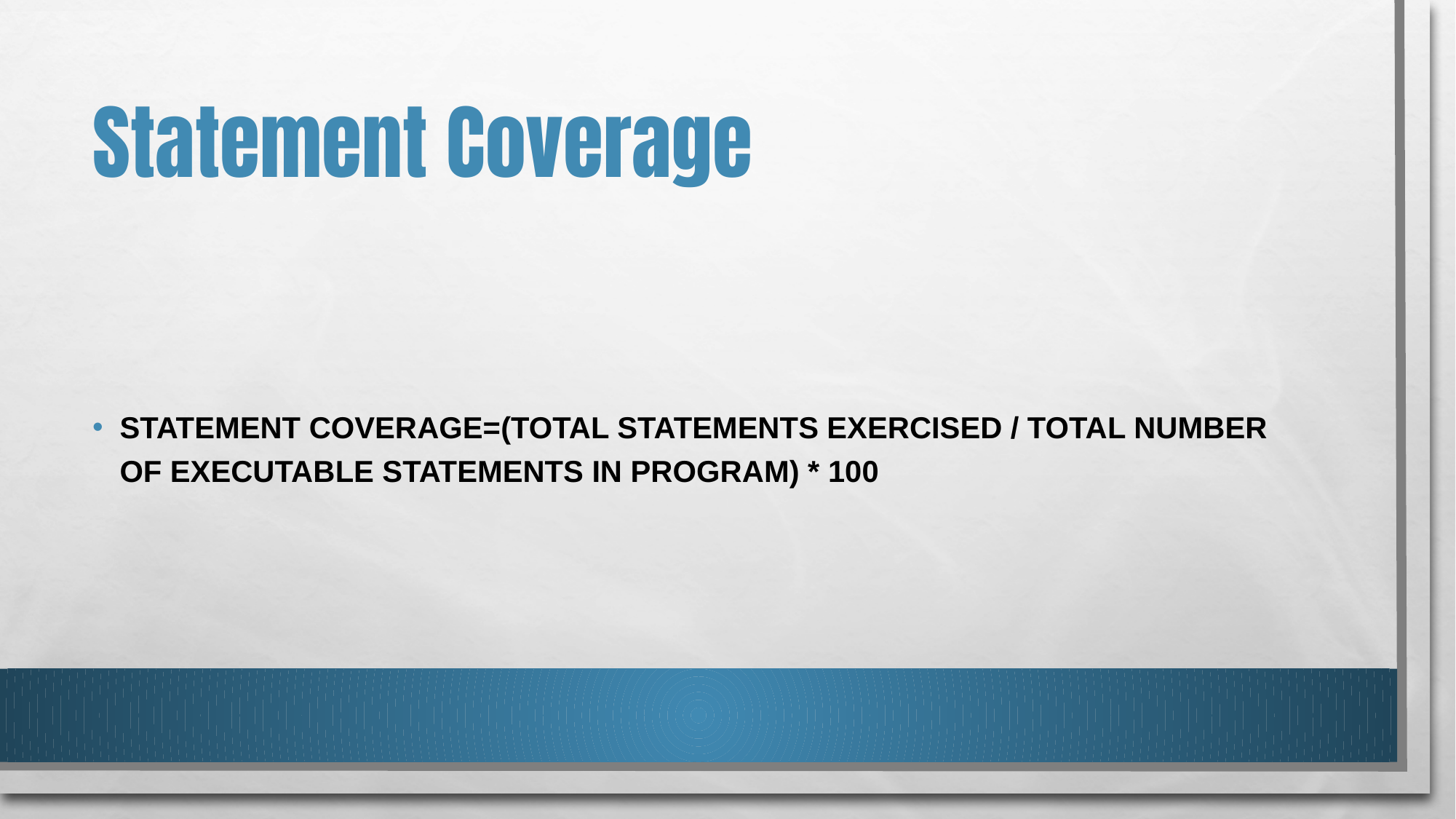

# Statement Coverage
STATEMENT COVERAGE=(TOTAL STATEMENTS EXERCISED / TOTAL NUMBER OF EXECUTABLE STATEMENTS IN PROGRAM) * 100